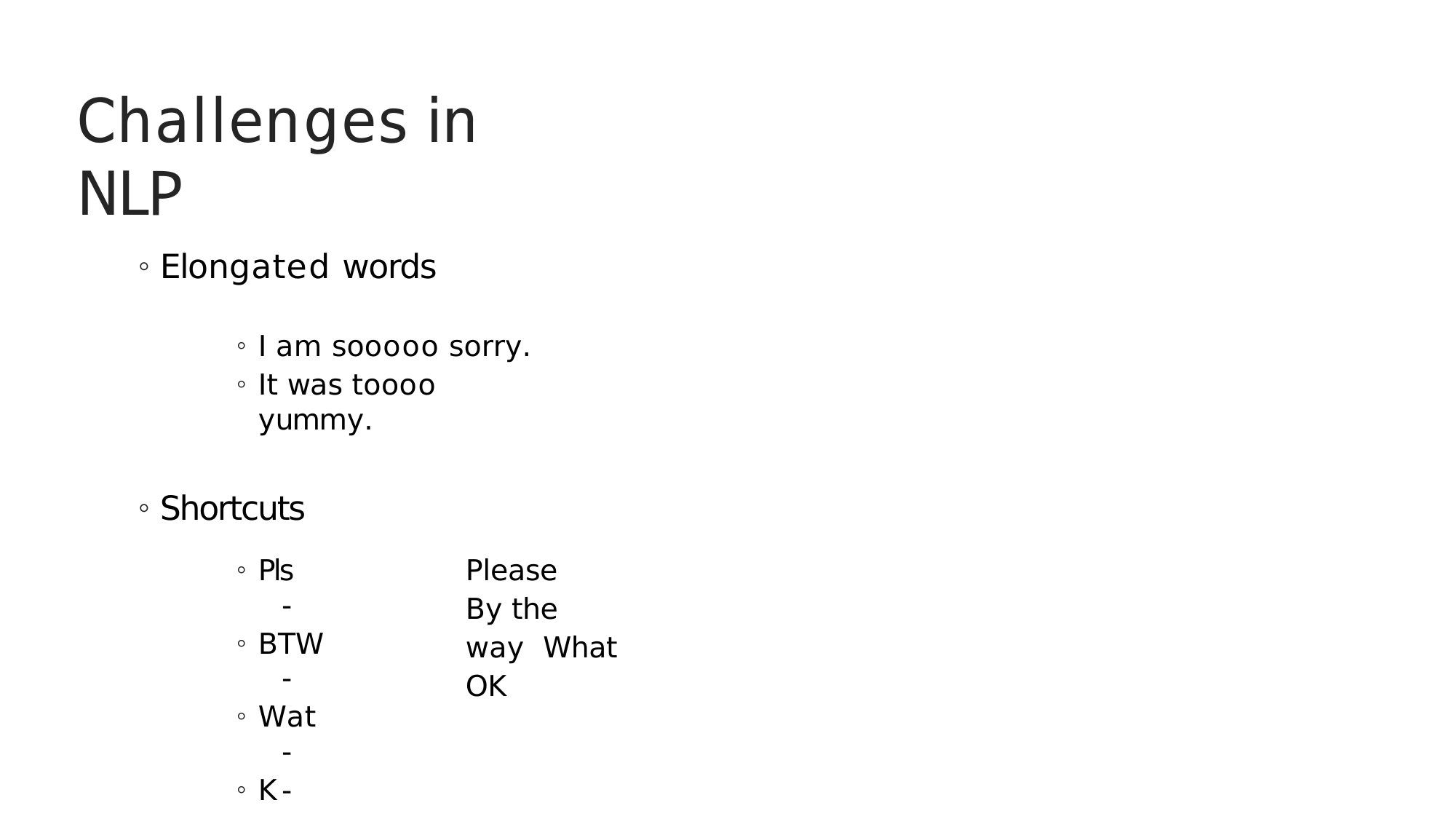

# Challenges in NLP
Elongated words

I am sooooo sorry.
It was toooo yummy.

Shortcuts
Pls	-
BTW	-
Wat	-
K	-
Please
By the way  What
OK